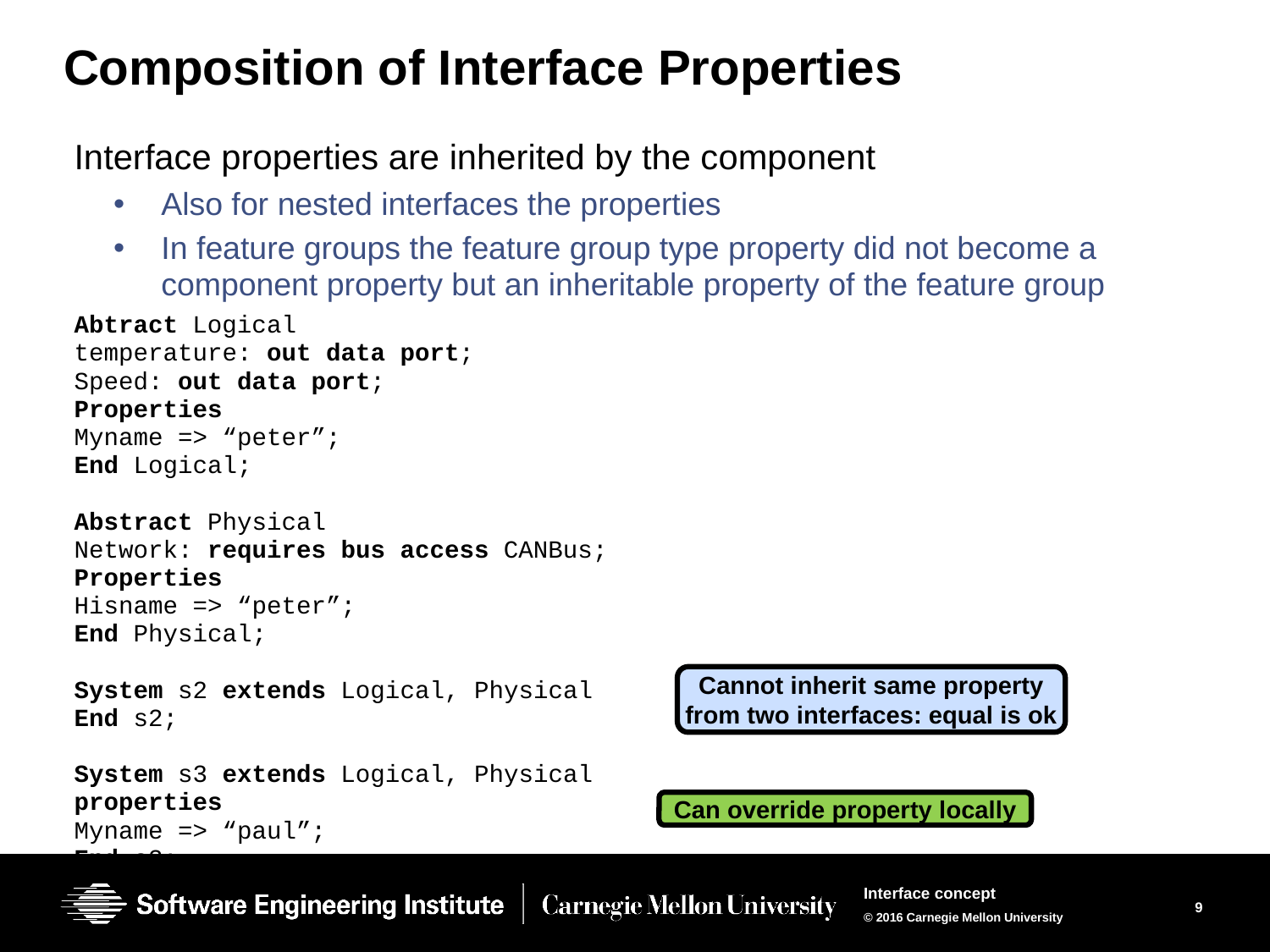

# Composition of Interface Properties
Interface properties are inherited by the component
Also for nested interfaces the properties
In feature groups the feature group type property did not become a component property but an inheritable property of the feature group
Abtract Logical
temperature: out data port;
Speed: out data port;
Properties
Myname => “peter”;
End Logical;

Abstract Physical
Network: requires bus access CANBus;
Properties
Hisname => “peter”;
End Physical;

System s2 extends Logical, Physical
End s2;

System s3 extends Logical, Physical
properties
Myname => “paul”;
End s3;

Cannot inherit same property from two interfaces: equal is ok
Can override property locally